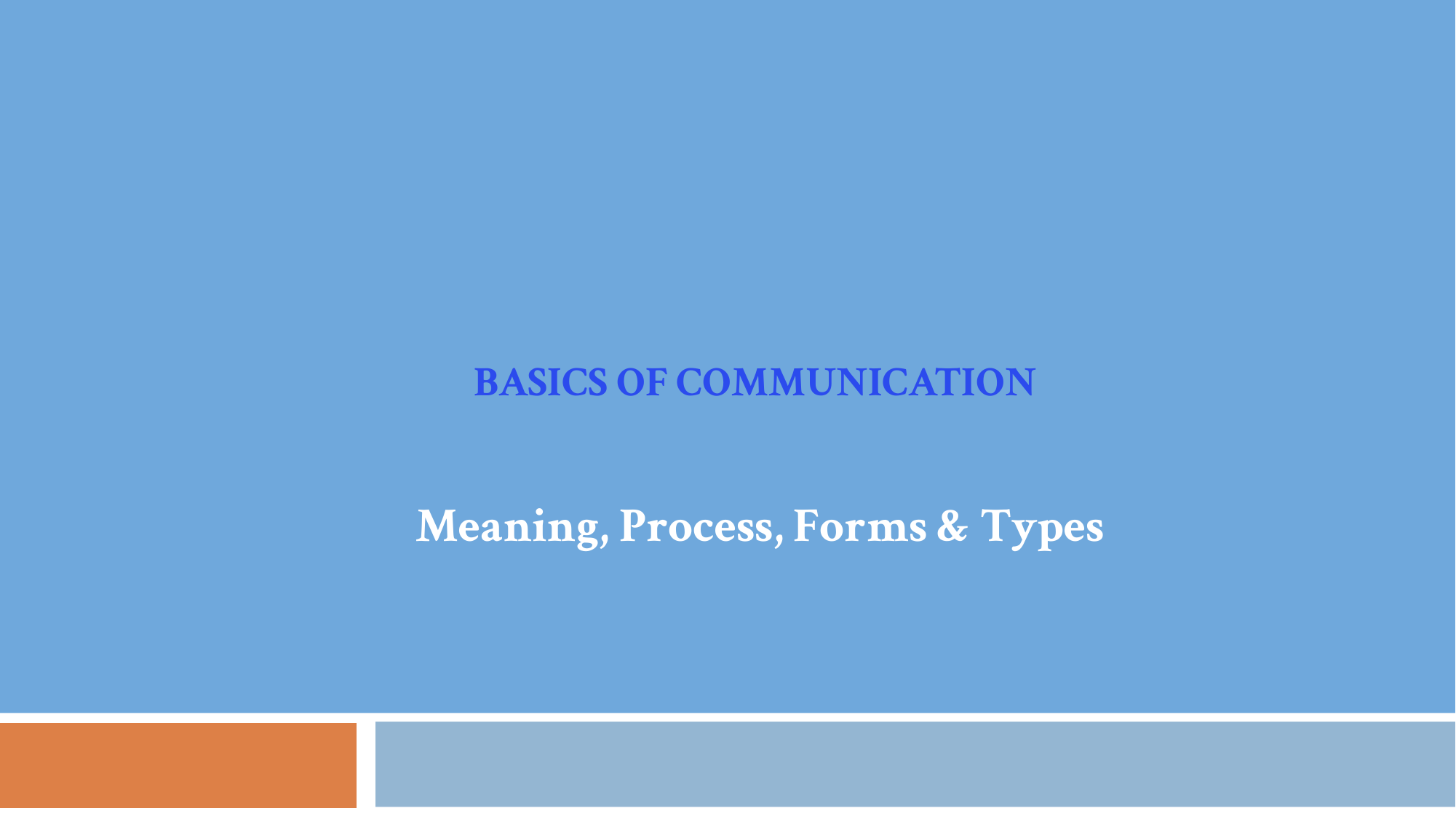

# BASICS OF COMMUNICATION
 Meaning, Process, Forms & Types